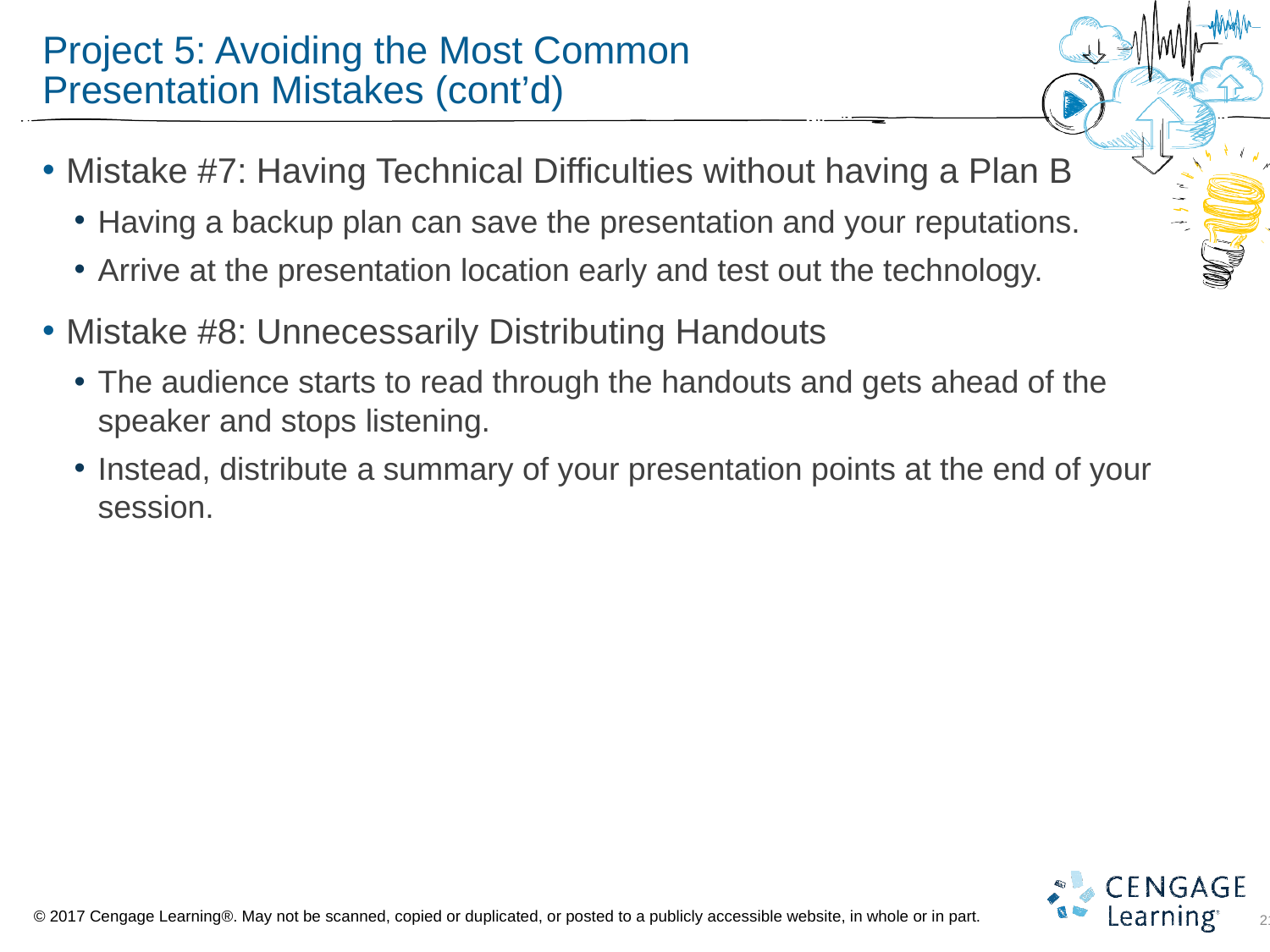

# Project 5: Avoiding the Most Common Presentation Mistakes (cont’d)
Mistake #7: Having Technical Difficulties without having a Plan B
Having a backup plan can save the presentation and your reputations.
Arrive at the presentation location early and test out the technology.
Mistake #8: Unnecessarily Distributing Handouts
The audience starts to read through the handouts and gets ahead of the speaker and stops listening.
Instead, distribute a summary of your presentation points at the end of your session.